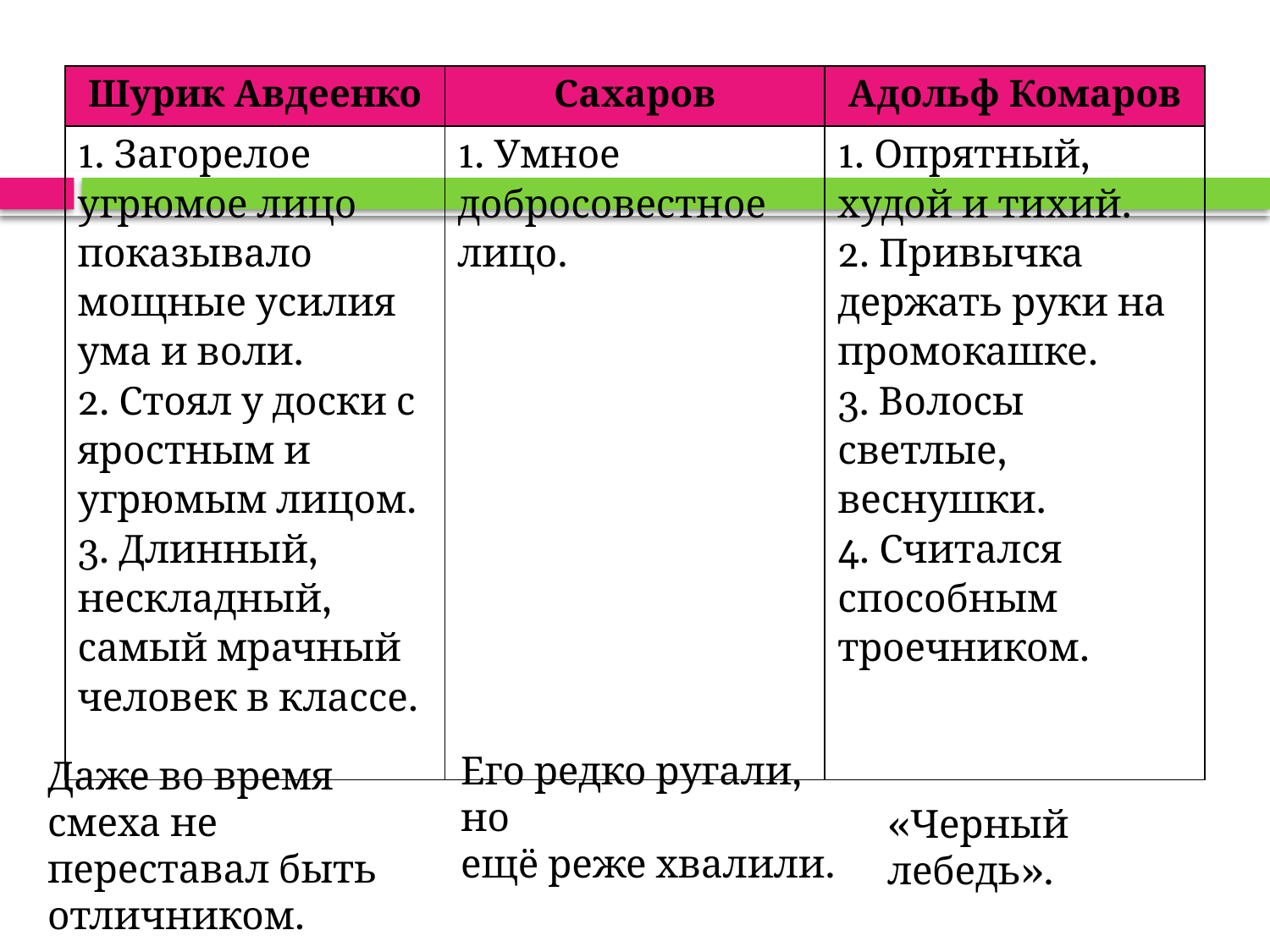

| Шурик Авдеенко | Сахаров | Адольф Комаров |
| --- | --- | --- |
| 1. Загорелое угрюмое лицо показывало мощные усилия ума и воли. 2. Стоял у доски с яростным и угрюмым лицом. 3. Длинный, нескладный, самый мрачный человек в классе. | 1. Умное добросовестное лицо. | 1. Опрятный, худой и тихий. 2. Привычка держать руки на промокашке. 3. Волосы светлые, веснушки. 4. Считался способным троечником. |
Его редко ругали, но
ещё реже хвалили.
Даже во время
смеха не переставал быть отличником.
«Черный лебедь».